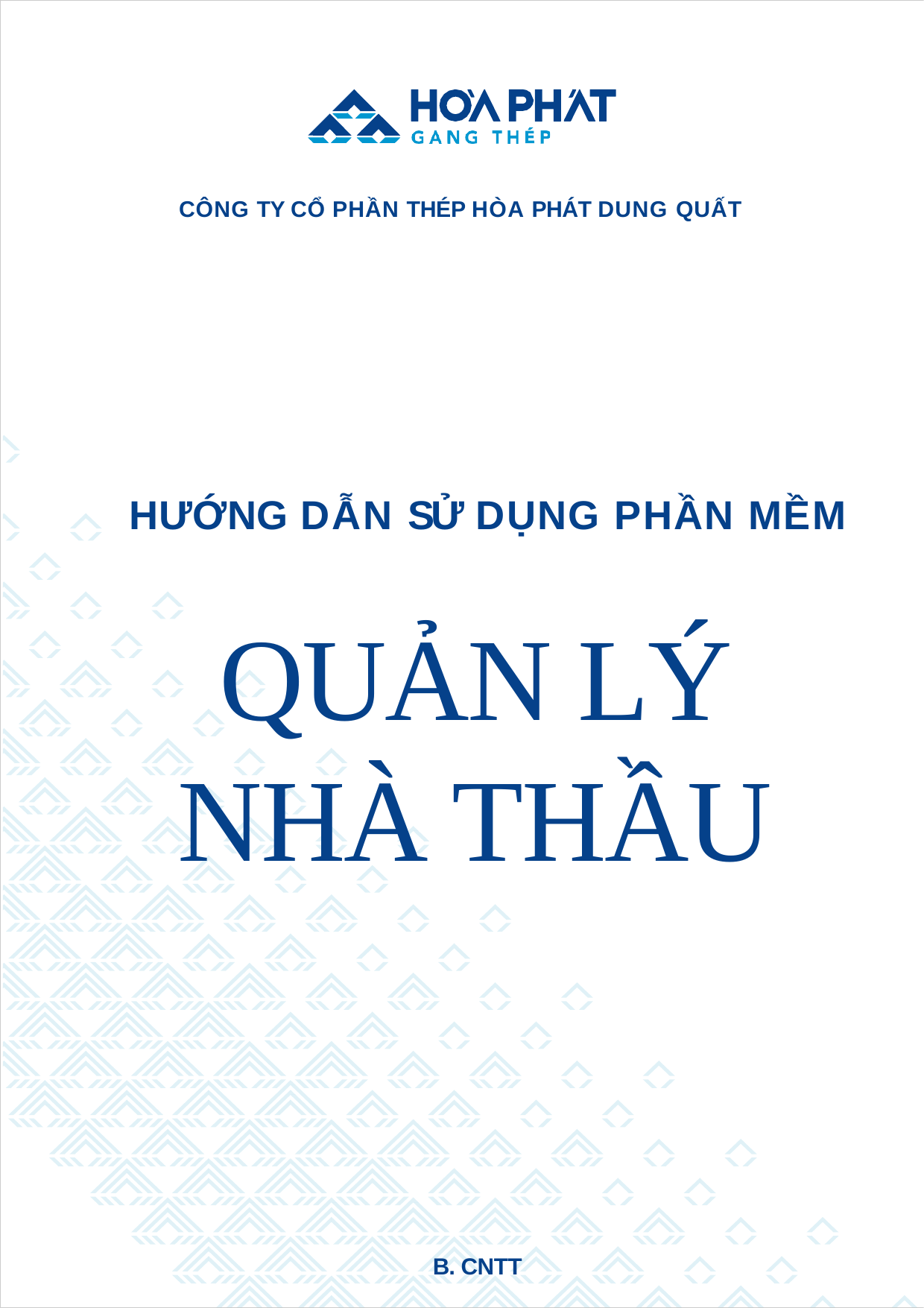

CÔNG TY CỔ PHẦN THÉP HÒA PHÁT DUNG QUẤT

# HƯỚNG DẪN SỬ DỤNG PHẦN MỀM
QUẢN LÝ NHÀ THẦU
B. CNTT